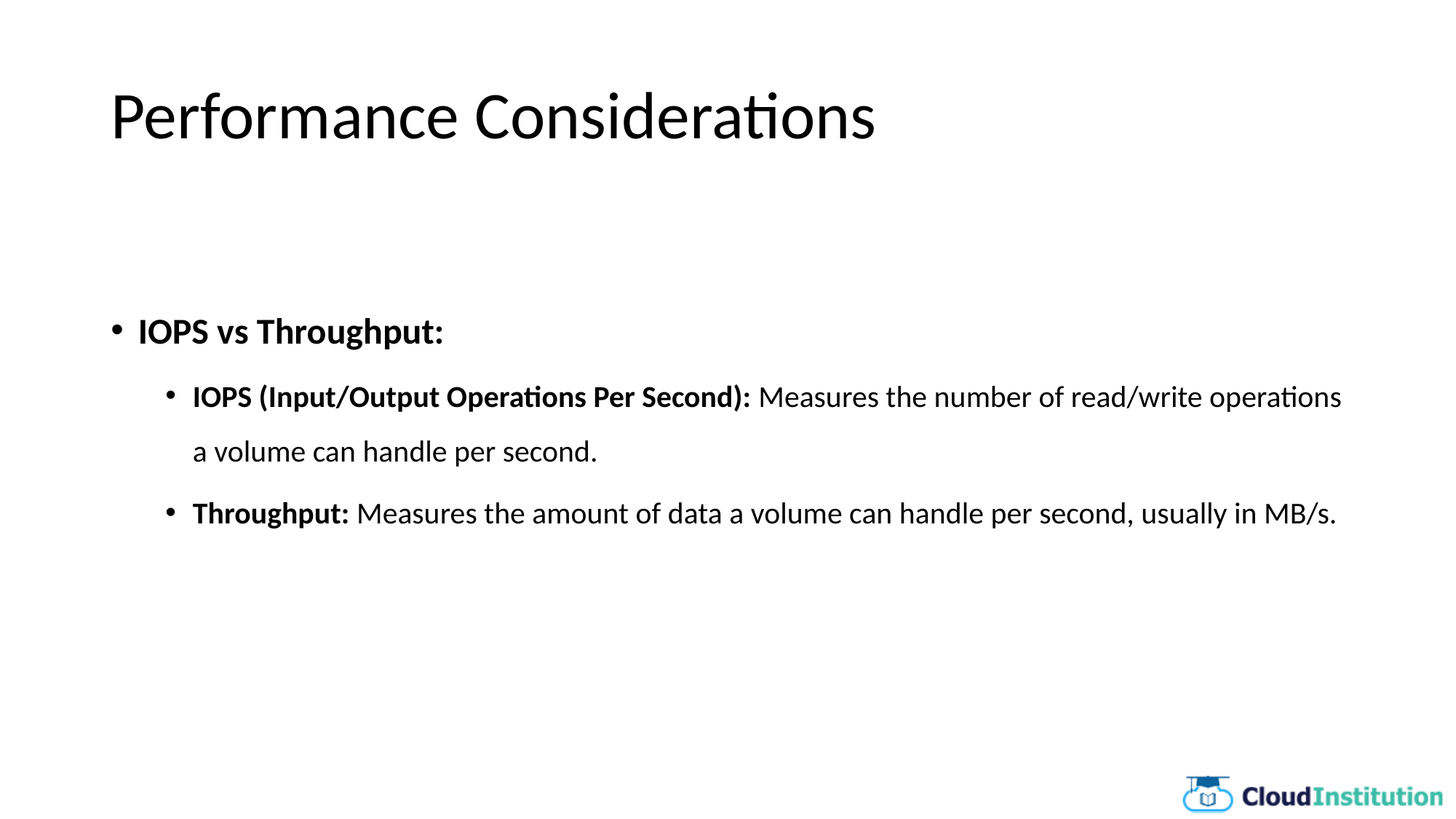

# Performance Considerations
IOPS vs Throughput:
IOPS (Input/Output Operations Per Second): Measures the number of read/write operations a volume can handle per second.
Throughput: Measures the amount of data a volume can handle per second, usually in MB/s.